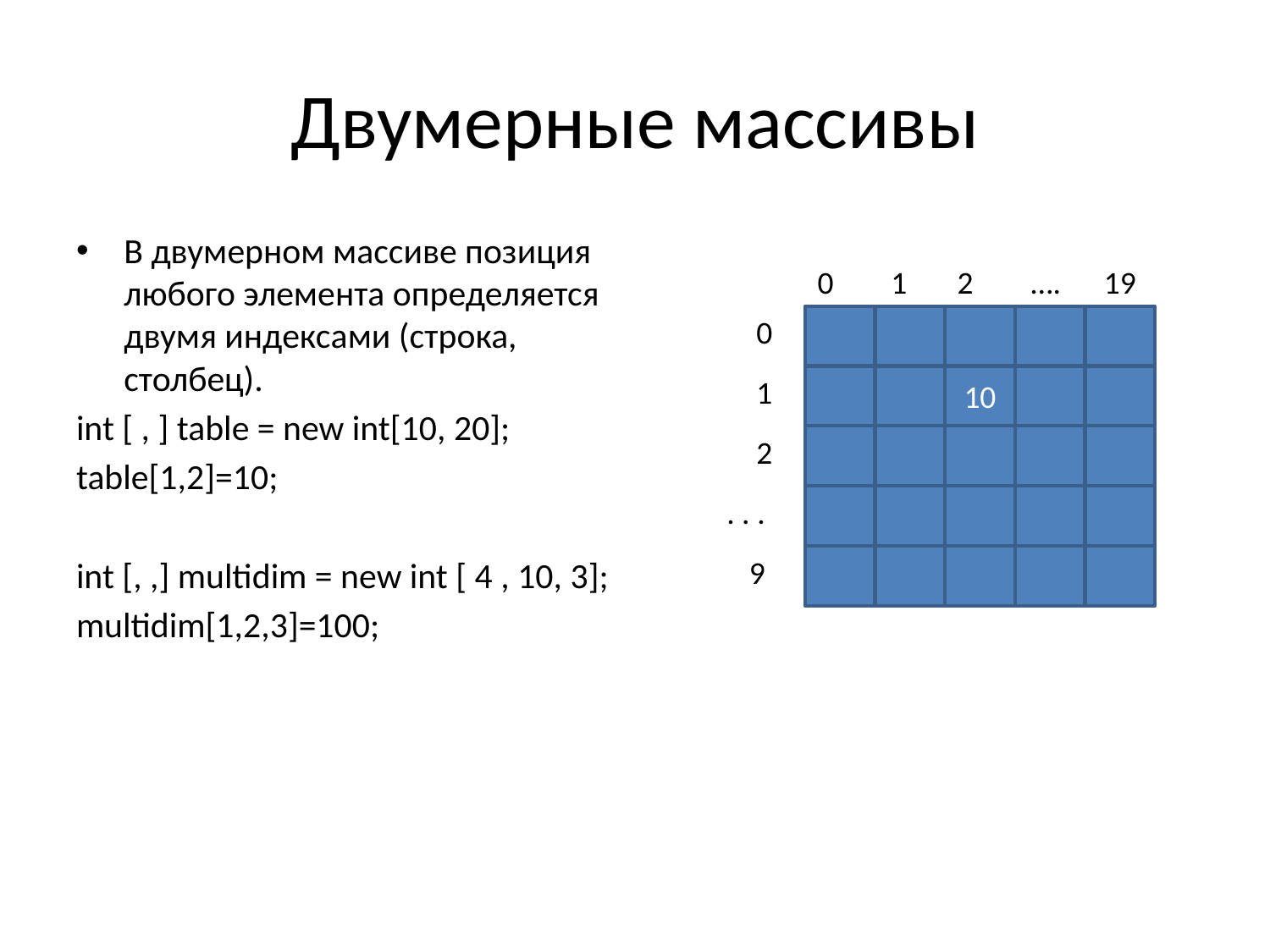

# Двумерные массивы
В двумерном массиве позиция любого элемента определяется двумя индексами (строка, столбец).
int [ , ] table = new int[10, 20];
table[1,2]=10;

int [, ,] multidim = new int [ 4 , 10, 3];
multidim[1,2,3]=100;

0        1       2        ….      19
0

10

1
2
. . .
9